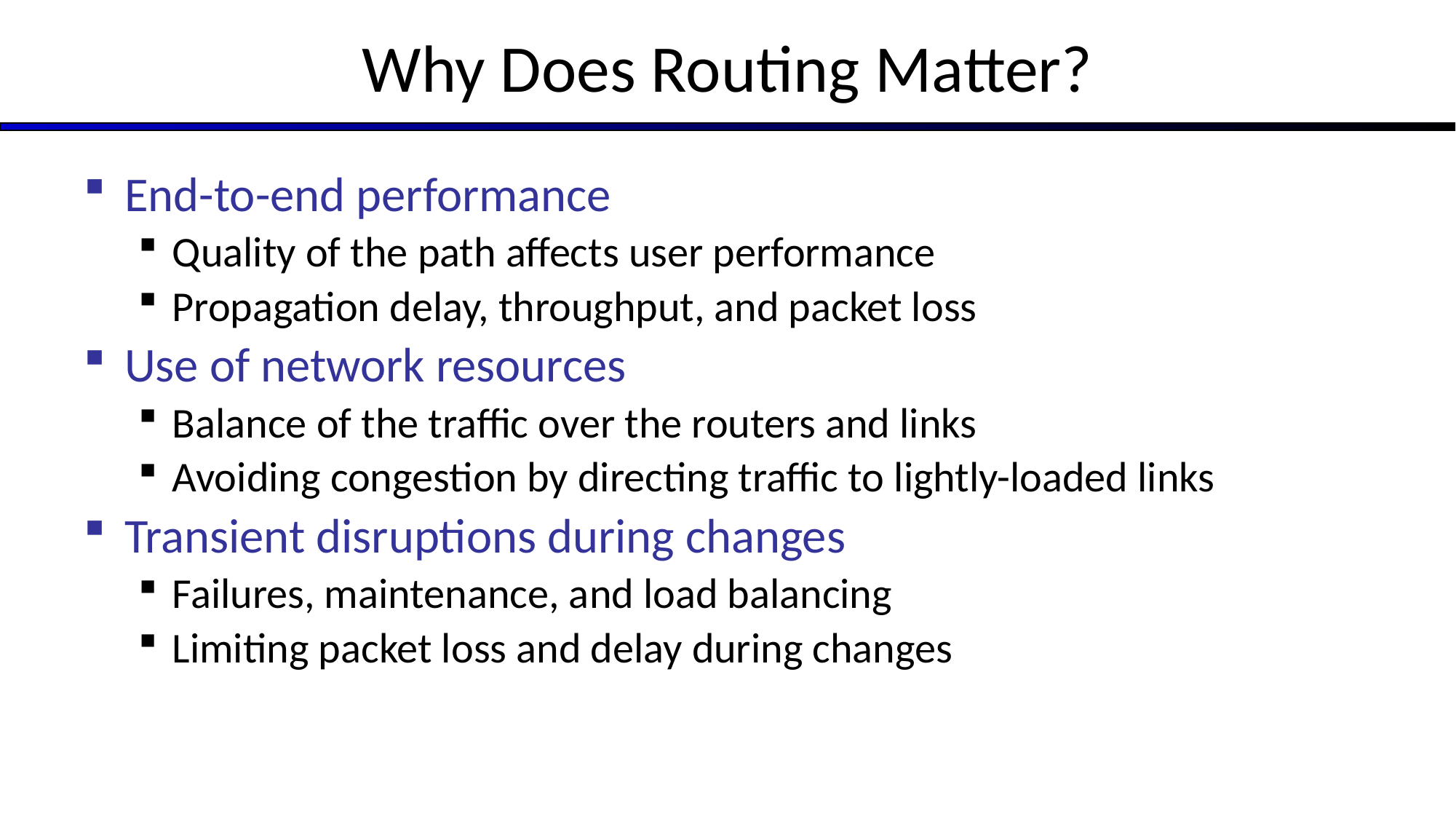

# Why Does Routing Matter?
End-to-end performance
Quality of the path affects user performance
Propagation delay, throughput, and packet loss
Use of network resources
Balance of the traffic over the routers and links
Avoiding congestion by directing traffic to lightly-loaded links
Transient disruptions during changes
Failures, maintenance, and load balancing
Limiting packet loss and delay during changes